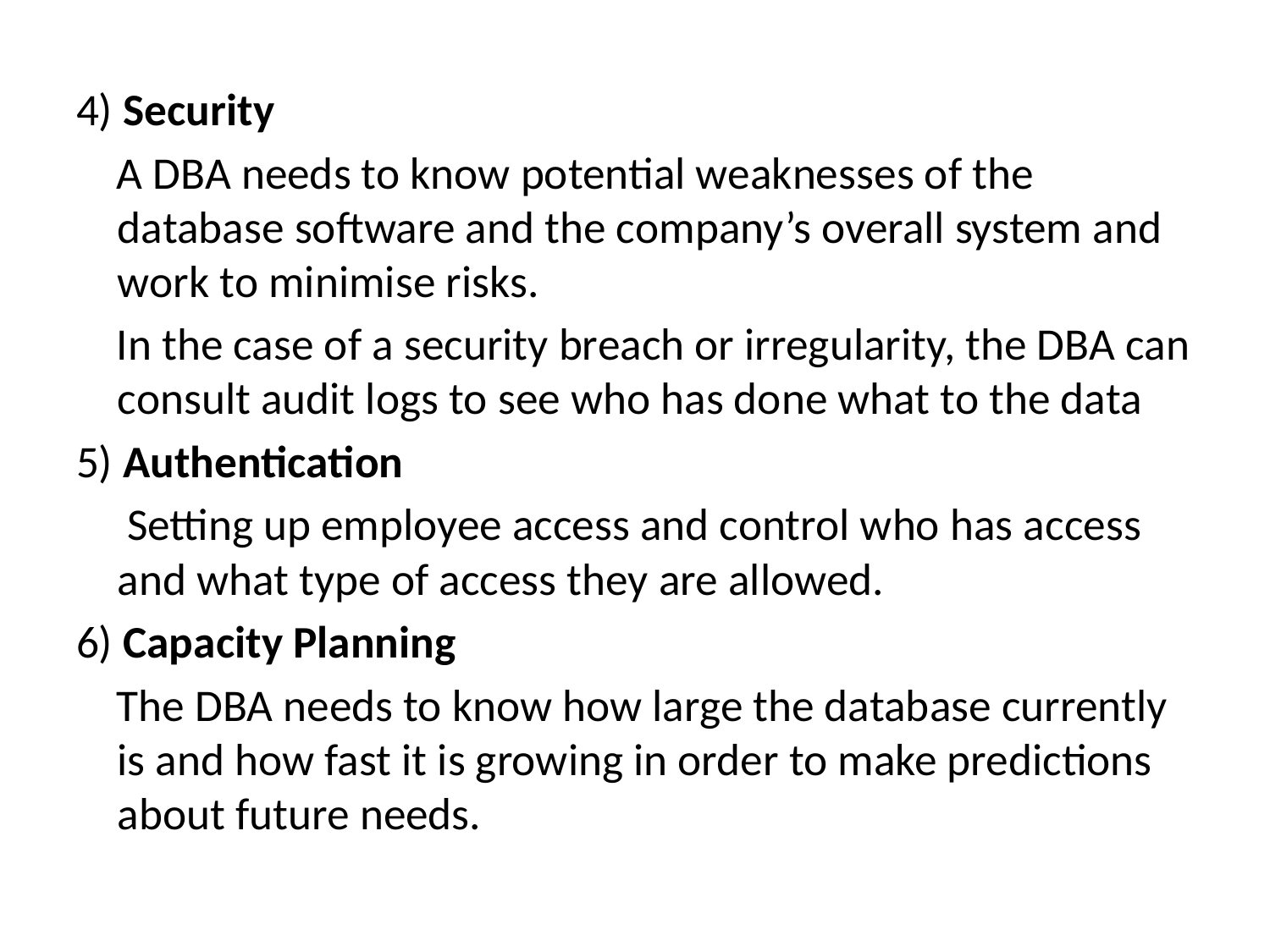

4) Security
    A DBA needs to know potential weaknesses of the database software and the company’s overall system and work to minimise risks.
    In the case of a security breach or irregularity, the DBA can consult audit logs to see who has done what to the data
5) Authentication
     Setting up employee access and control who has access and what type of access they are allowed.
6) Capacity Planning
    The DBA needs to know how large the database currently is and how fast it is growing in order to make predictions about future needs.